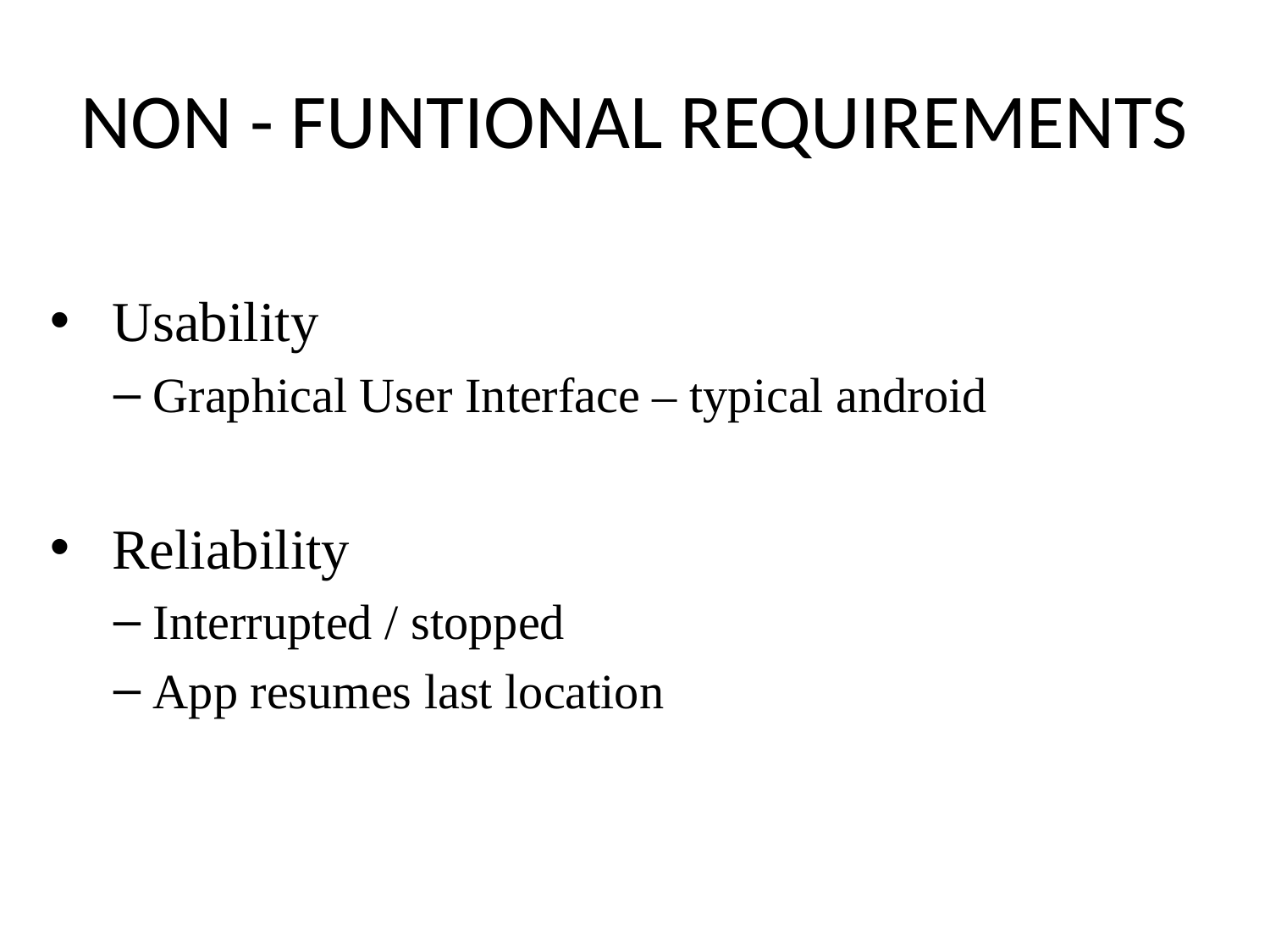

# NON - FUNTIONAL REQUIREMENTS

 Usability
Graphical User Interface – typical android

 Reliability
Interrupted / stopped
App resumes last location